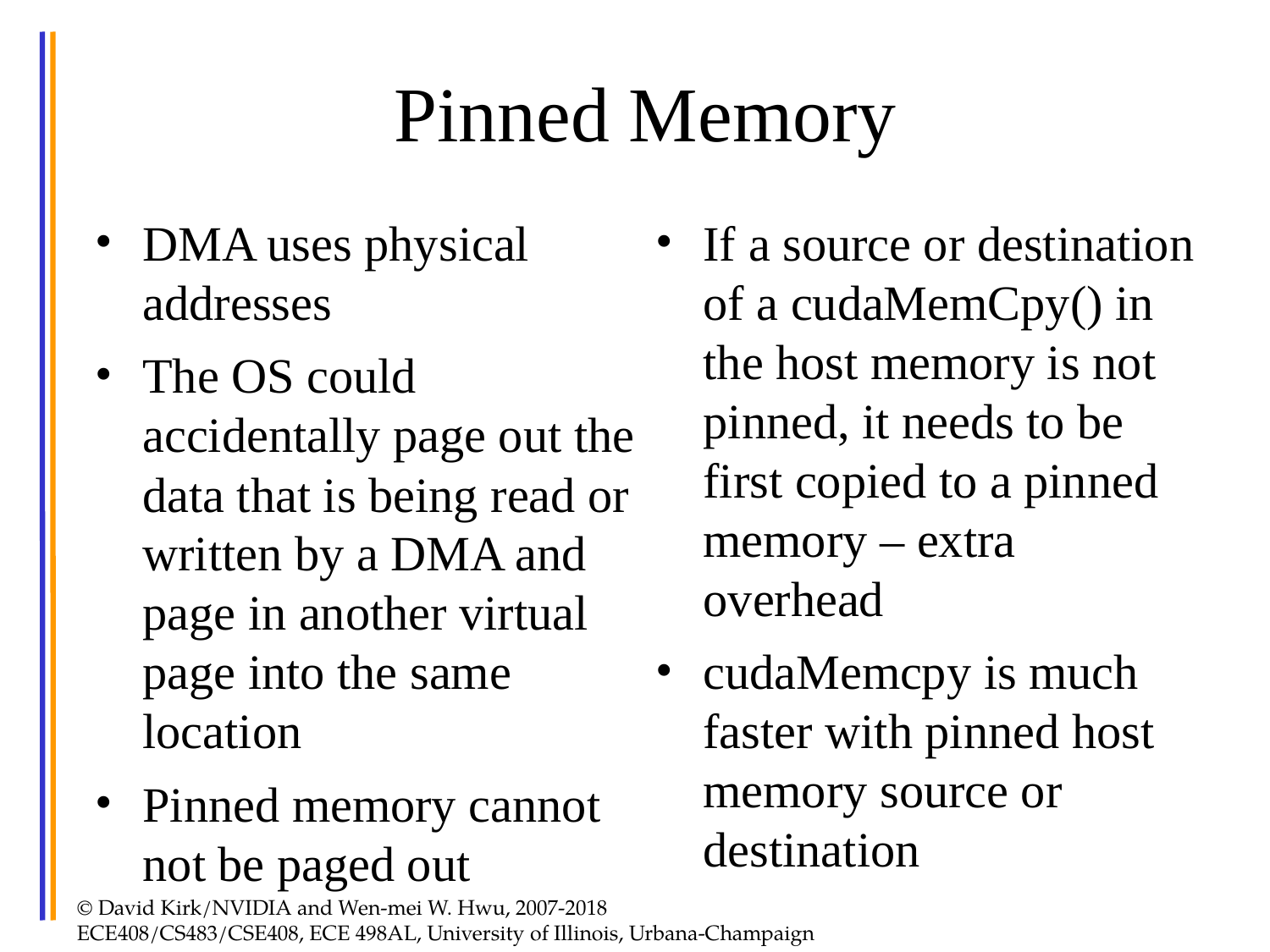

# Pinned Memory
DMA uses physical addresses
The OS could accidentally page out the data that is being read or written by a DMA and page in another virtual page into the same location
Pinned memory cannot not be paged out

If a source or destination of a cudaMemCpy() in the host memory is not pinned, it needs to be first copied to a pinned memory – extra overhead
cudaMemcpy is much faster with pinned host memory source or destination